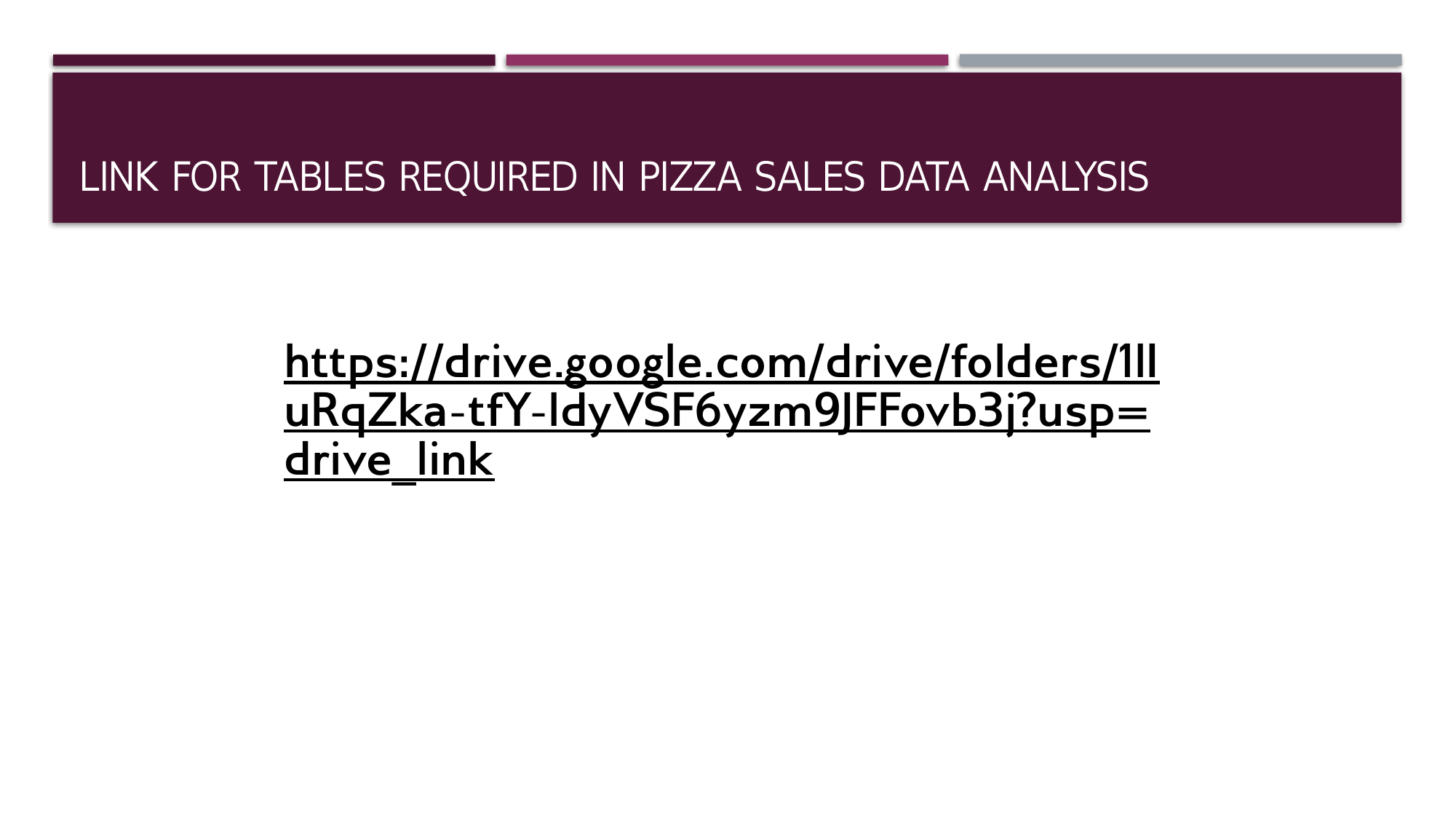

# Link for tables required in pizza sales data analysis
https://drive.google.com/drive/folders/1lIuRqZka-tfY-ldyVSF6yzm9JFFovb3j?usp=drive_link